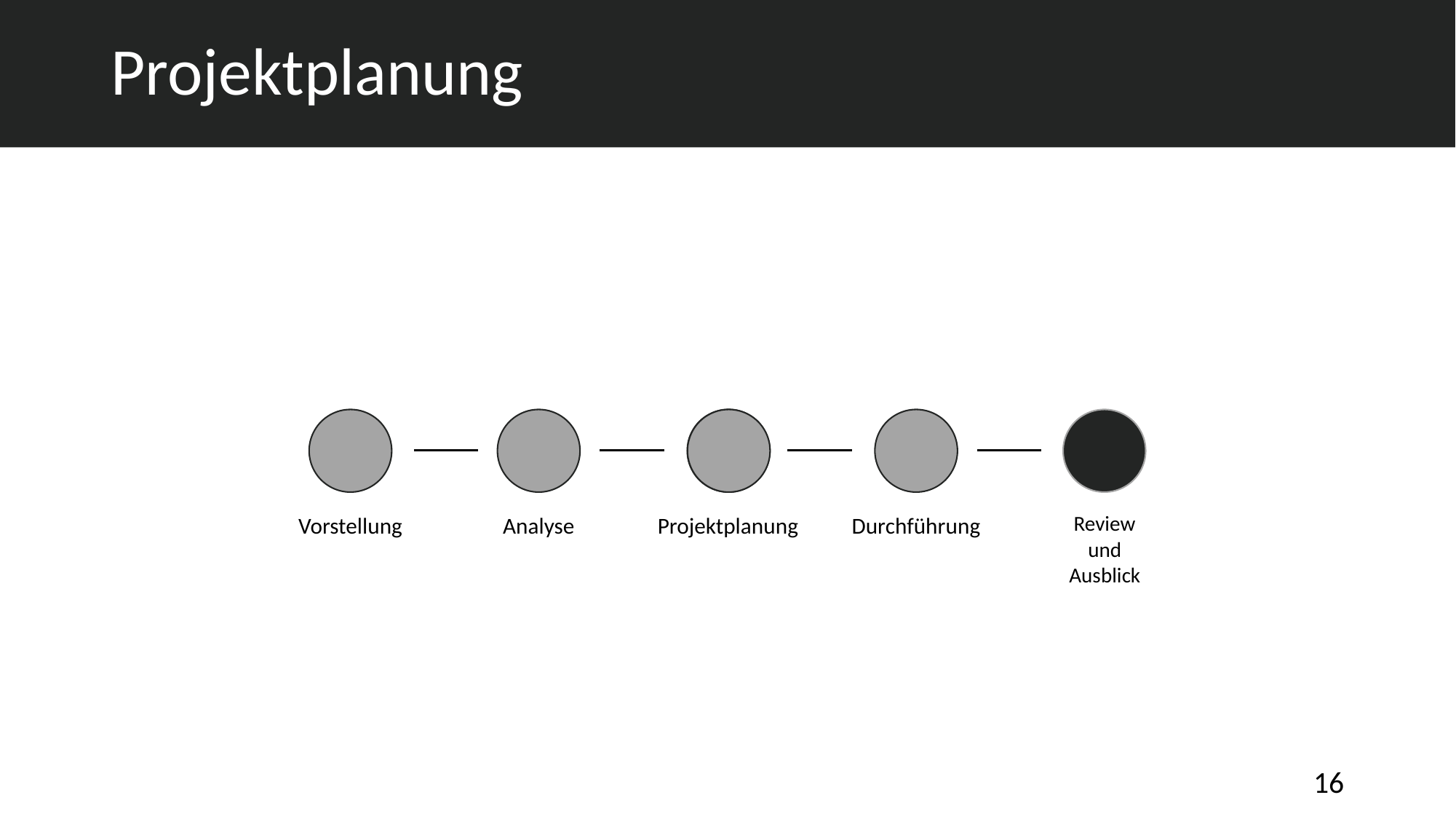

# Projektplanung

Review
und
Ausblick

Analyse
Vorstellung
Projektplanung
Durchführung
16